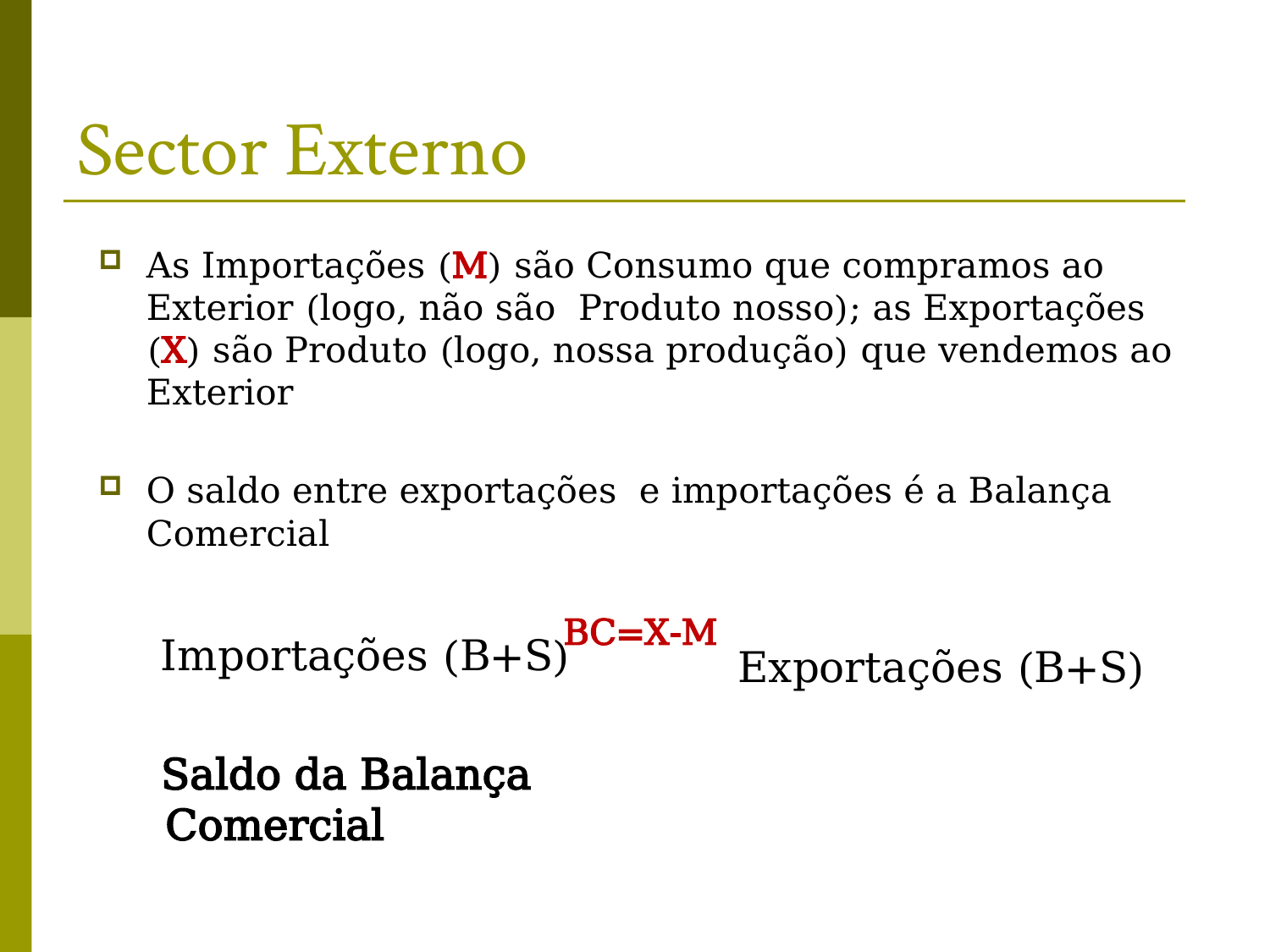

# Sector Externo
As Importações (M) são Consumo que compramos ao Exterior (logo, não são  Produto nosso); as Exportações (X) são Produto (logo, nossa produção) que vendemos ao Exterior

O saldo entre exportações  e importações é a Balança Comercial

BC=X-M

Importações (B+S)

Saldo da Balança Comercial

Exportações (B+S)